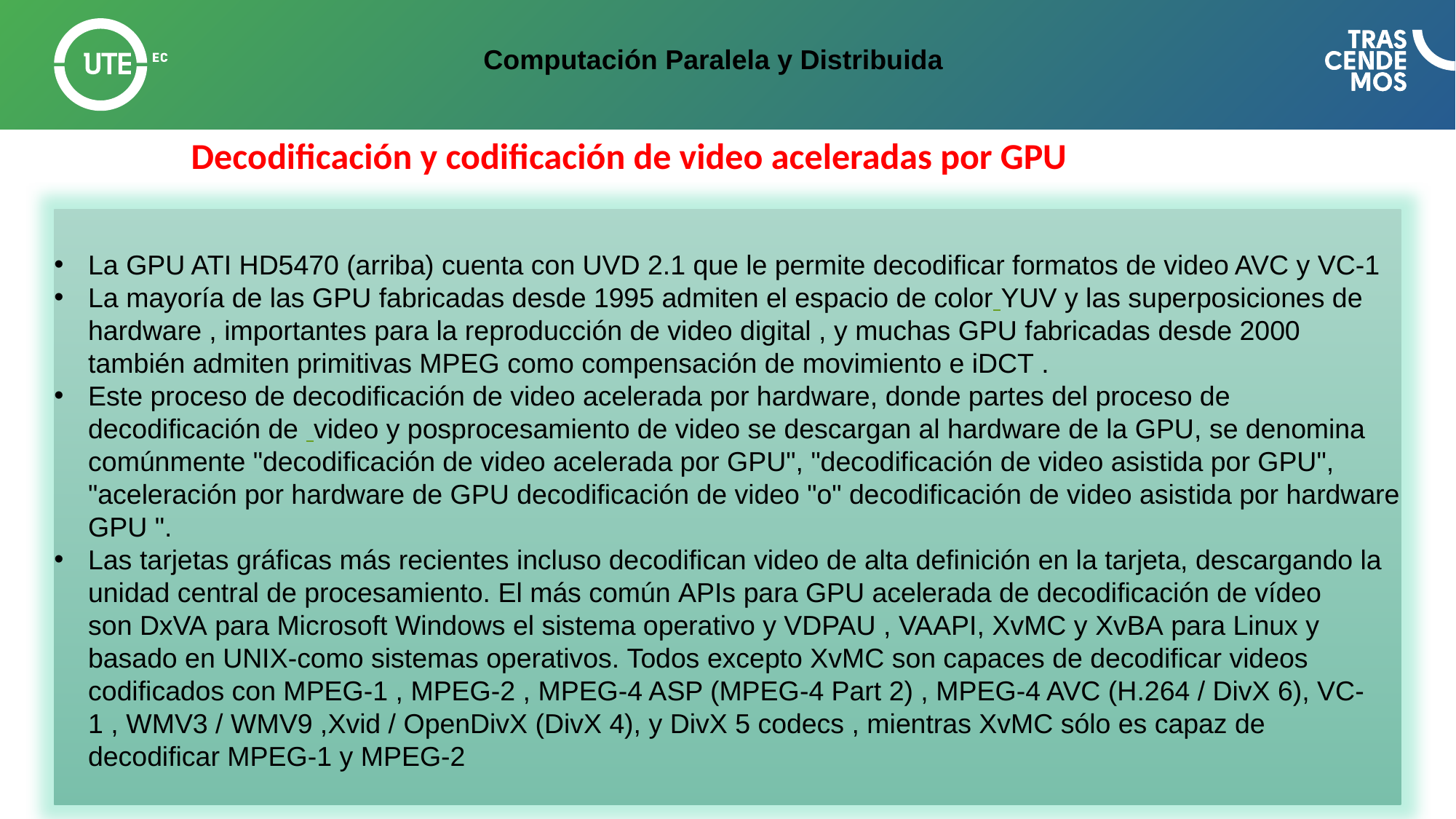

# Computación Paralela y Distribuida
Decodificación y codificación de video aceleradas por GPU

La GPU ATI HD5470 (arriba) cuenta con UVD 2.1 que le permite decodificar formatos de video AVC y VC-1
La mayoría de las GPU fabricadas desde 1995 admiten el espacio de color YUV y las superposiciones de hardware , importantes para la reproducción de video digital , y muchas GPU fabricadas desde 2000 también admiten primitivas MPEG como compensación de movimiento e iDCT .
Este proceso de decodificación de video acelerada por hardware, donde partes del proceso de decodificación de  video y posprocesamiento de video se descargan al hardware de la GPU, se denomina comúnmente "decodificación de video acelerada por GPU", "decodificación de video asistida por GPU", "aceleración por hardware de GPU decodificación de video "o" decodificación de video asistida por hardware GPU ".
Las tarjetas gráficas más recientes incluso decodifican video de alta definición en la tarjeta, descargando la unidad central de procesamiento. El más común APIs para GPU acelerada de decodificación de vídeo son DxVA para Microsoft Windows el sistema operativo y VDPAU , VAAPI, XvMC y XvBA para Linux y basado en UNIX-como sistemas operativos. Todos excepto XvMC son capaces de decodificar videos codificados con MPEG-1 , MPEG-2 , MPEG-4 ASP (MPEG-4 Part 2) , MPEG-4 AVC (H.264 / DivX 6), VC-1 , WMV3 / WMV9 ,Xvid / OpenDivX (DivX 4), y DivX 5 codecs , mientras XvMC sólo es capaz de decodificar MPEG-1 y MPEG-2